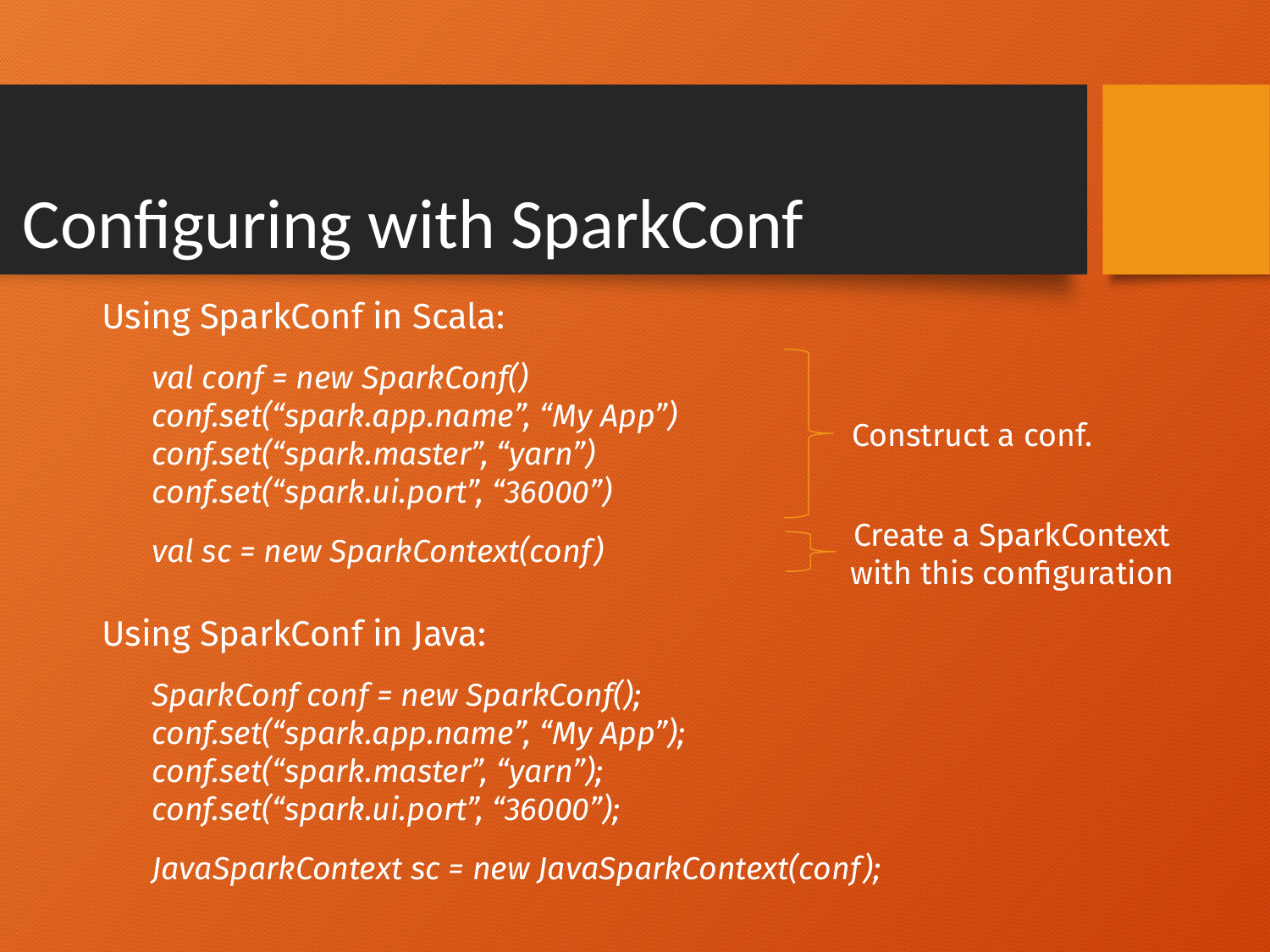

Configuring with SparkConf
Using SparkConf in Scala:
val conf = new SparkConf()
conf.set(“spark.app.name”, “My App”)
conf.set(“spark.master”, “yarn”)
conf.set(“spark.ui.port”, “36000”)
val sc = new SparkContext(conf)

Construct a conf.
Create a SparkContext with this configuration

Using SparkConf in Java:
SparkConf conf = new SparkConf();
conf.set(“spark.app.name”, “My App”);
conf.set(“spark.master”, “yarn”);
conf.set(“spark.ui.port”, “36000”);
JavaSparkContext sc = new JavaSparkContext(conf);